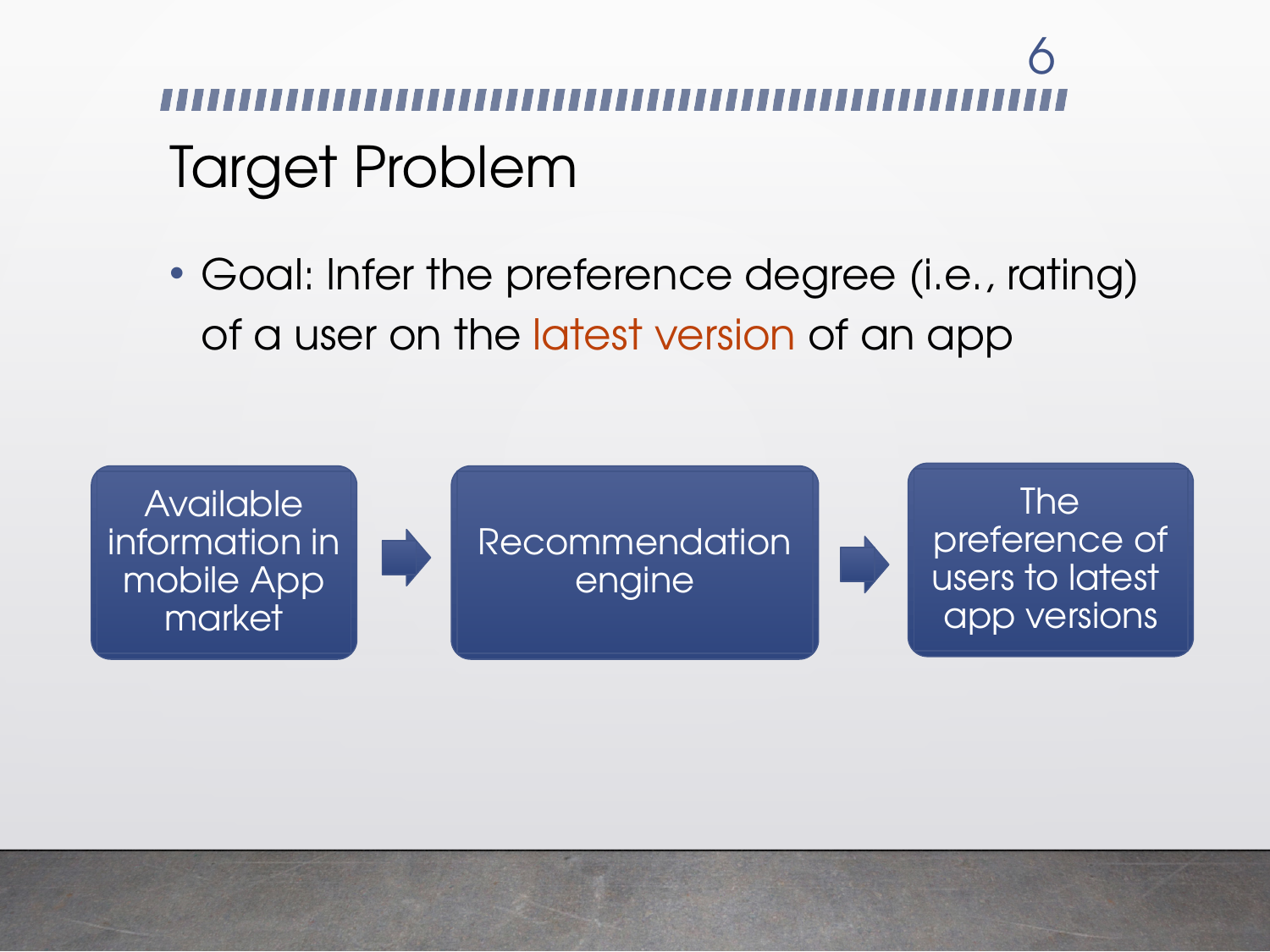

6
# Target Problem
Goal: Infer the preference degree (i.e., rating) of a user on the latest version of an app

The preference of users to latest  app versions

Available information in mobile App market

Recommendation engine